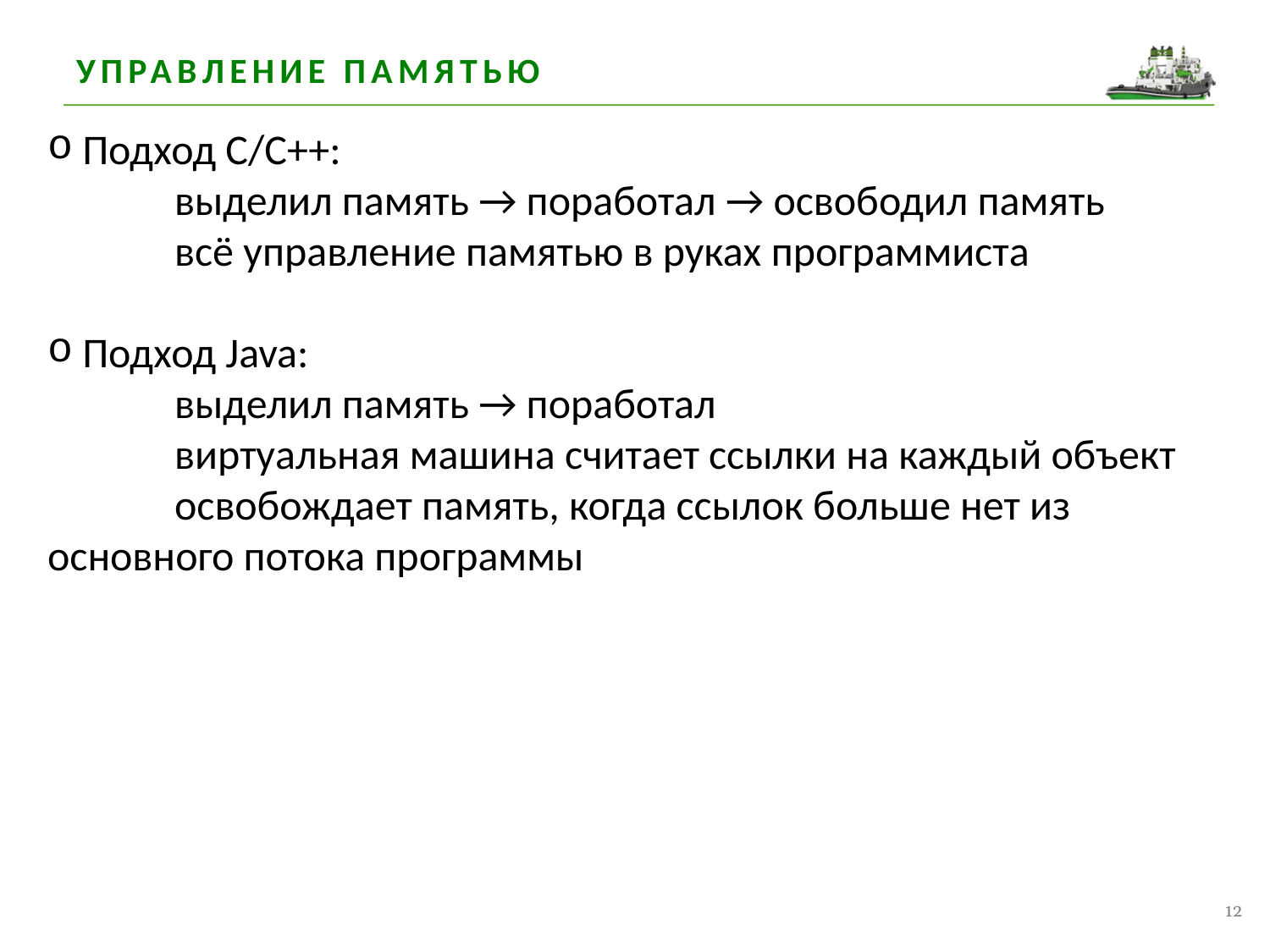

# УПРАВЛЕНИЕ ПАМЯТЬЮ
 Подход C/C++:
	выделил память → поработал → освободил память
	всё управление памятью в руках программиста

 Подход Java:
	выделил память → поработал
	виртуальная машина считает ссылки на каждый объект
	освобождает память, когда ссылок больше нет из основного потока программы
12